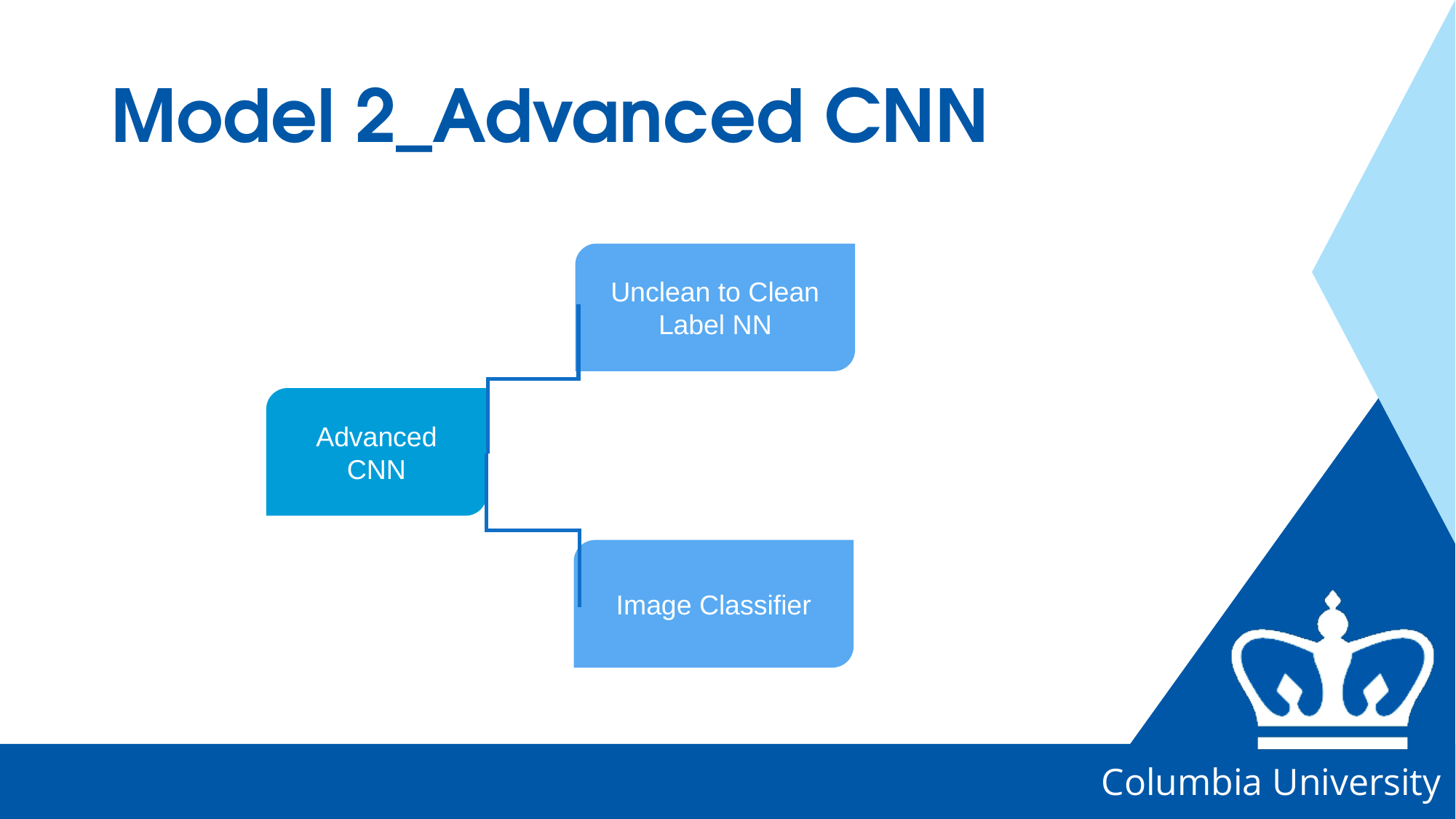

# Model 2_Advanced CNN
Unclean to Clean Label NN
Advanced CNN
Image Classifier